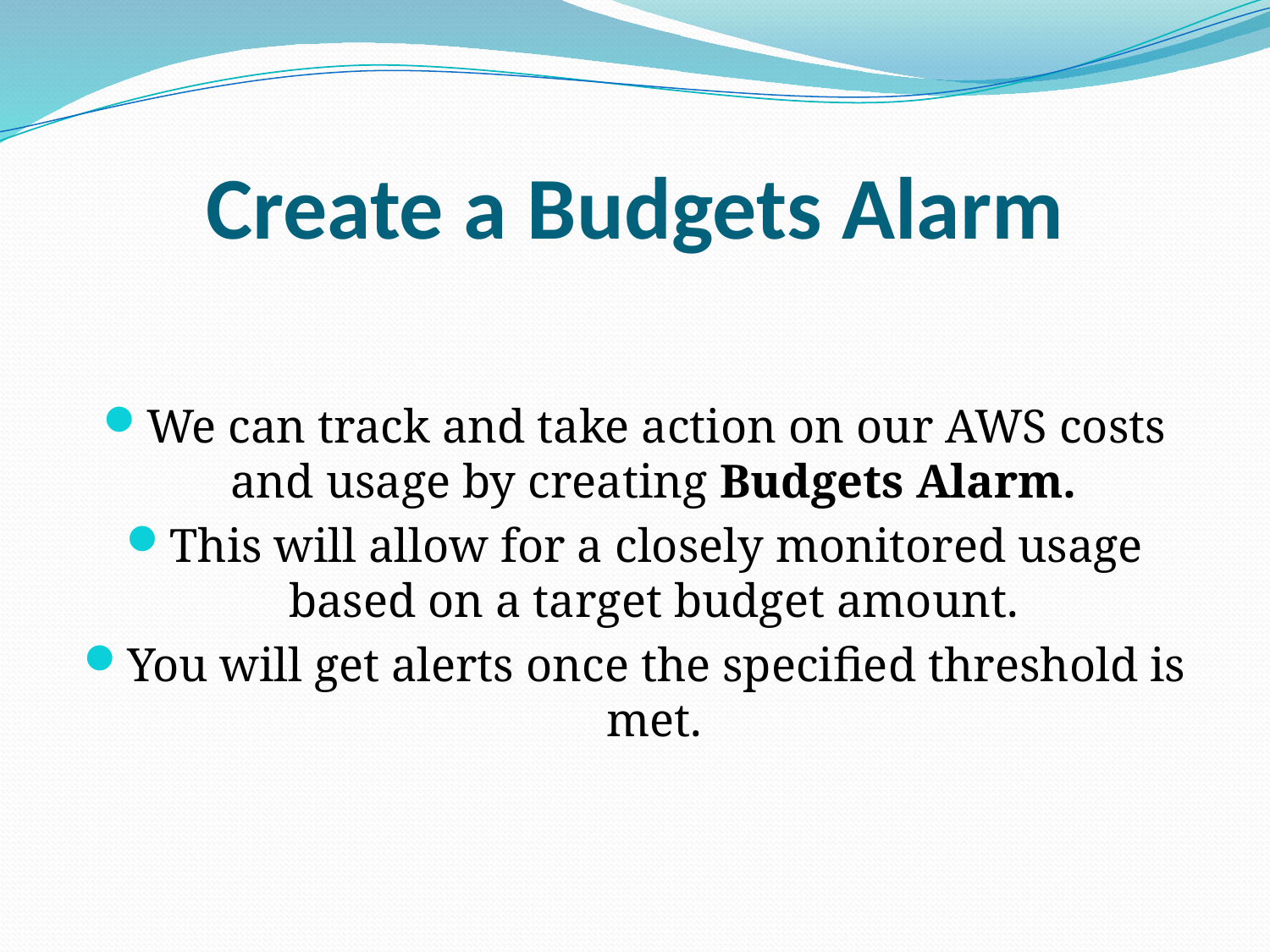

# Create a Budgets Alarm
We can track and take action on our AWS costs and usage by creating Budgets Alarm.
This will allow for a closely monitored usage based on a target budget amount.
You will get alerts once the specified threshold is met.